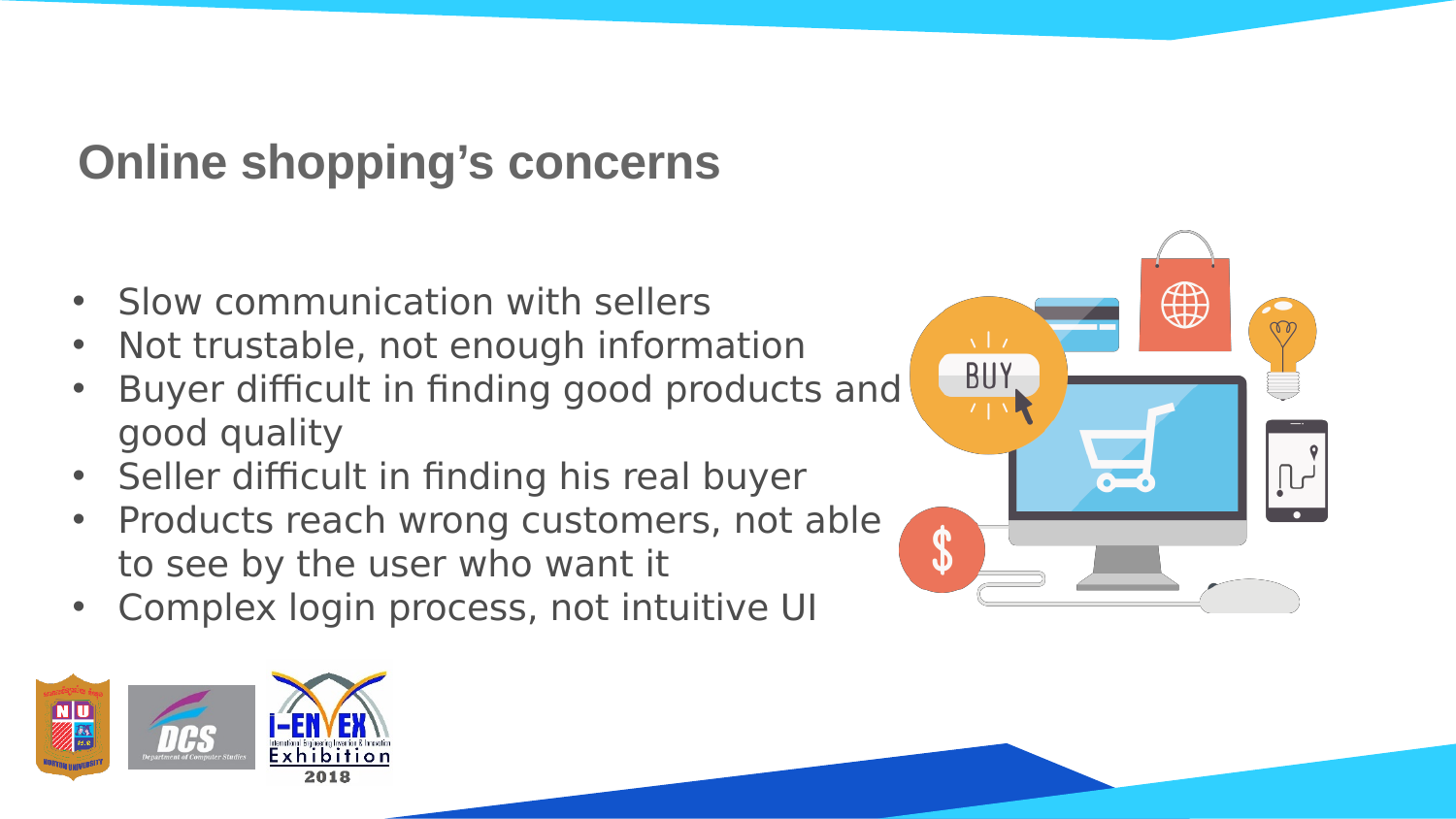

# Online shopping’s concerns

Slow communication with sellers
Not trustable, not enough information
Buyer difficult in finding good products and good quality
Seller difficult in finding his real buyer
Products reach wrong customers, not able to see by the user who want it
Complex login process, not intuitive UI